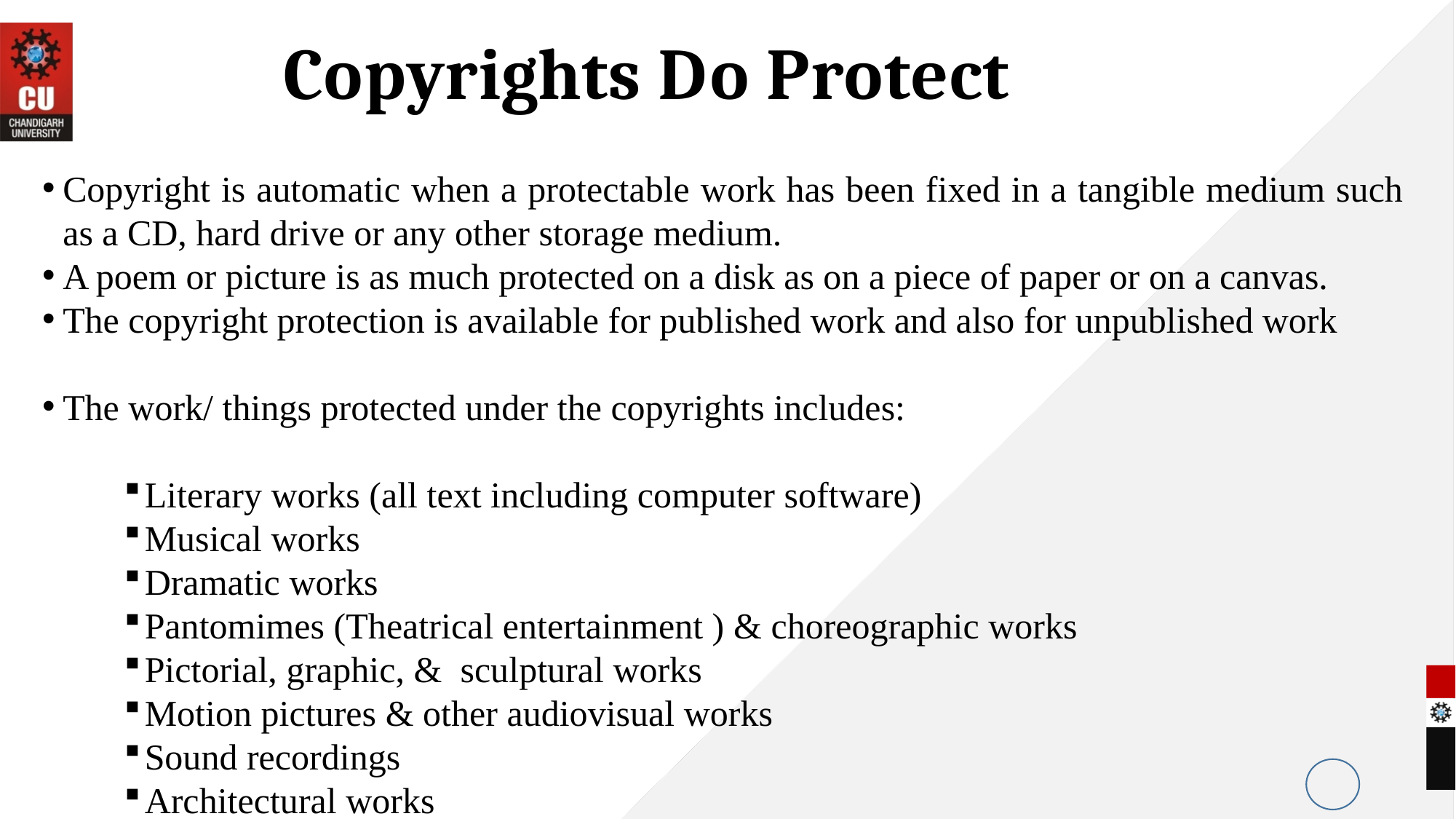

Copyrights Do Protect
Copyright is automatic when a protectable work has been fixed in a tangible medium such as a CD, hard drive or any other storage medium.
A poem or picture is as much protected on a disk as on a piece of paper or on a canvas.
The copyright protection is available for published work and also for unpublished work

The work/ things protected under the copyrights includes:

Literary works (all text including computer software)
Musical works
Dramatic works
Pantomimes (Theatrical entertainment ) & choreographic works
Pictorial, graphic, &  sculptural works
Motion pictures & other audiovisual works
Sound recordings
Architectural works